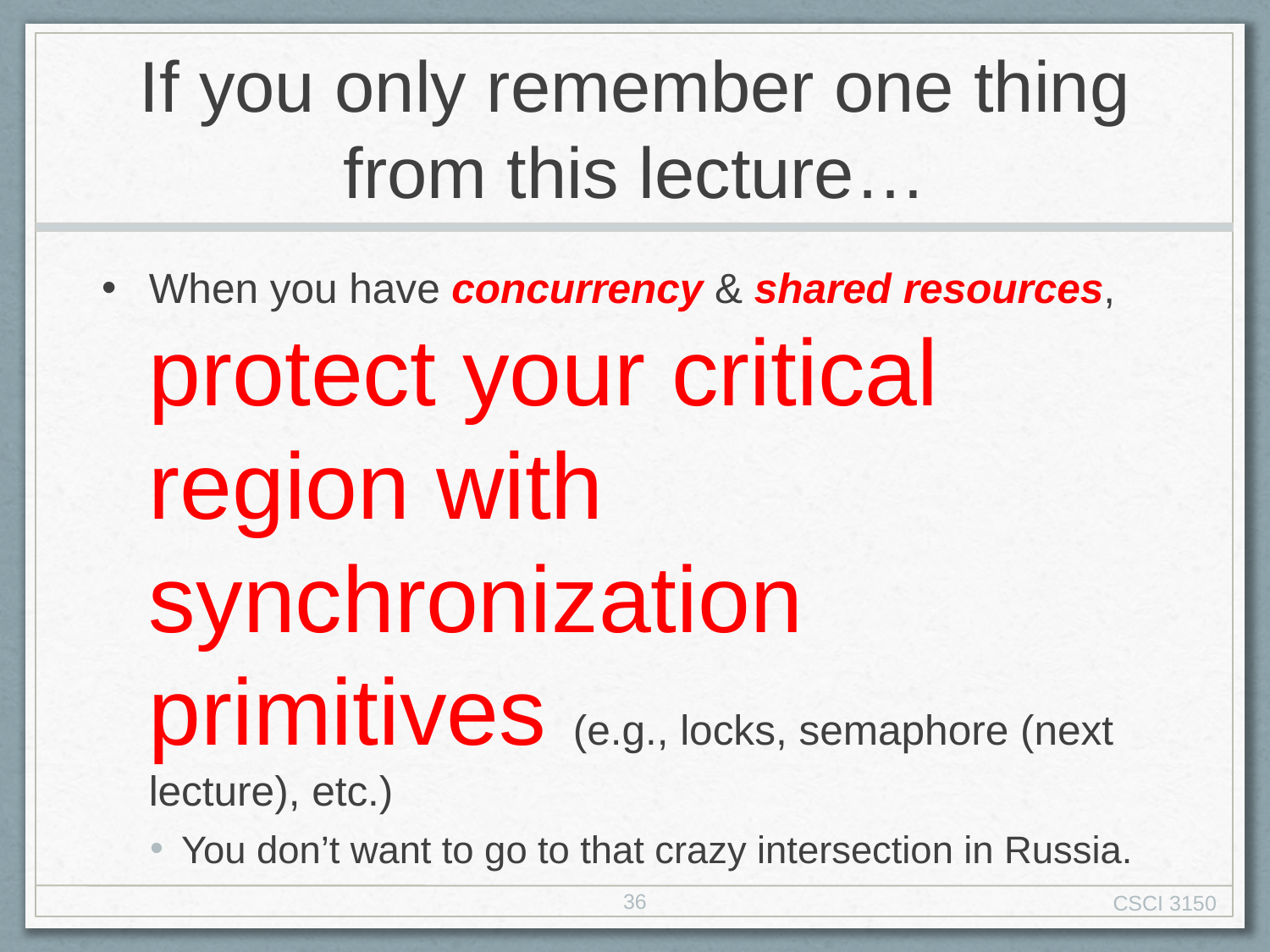

# If you only remember one thing from this lecture…
When you have concurrency & shared resources, protect your critical region with synchronization primitives (e.g., locks, semaphore (next lecture), etc.)
You don’t want to go to that crazy intersection in Russia.
36
CSCI 3150